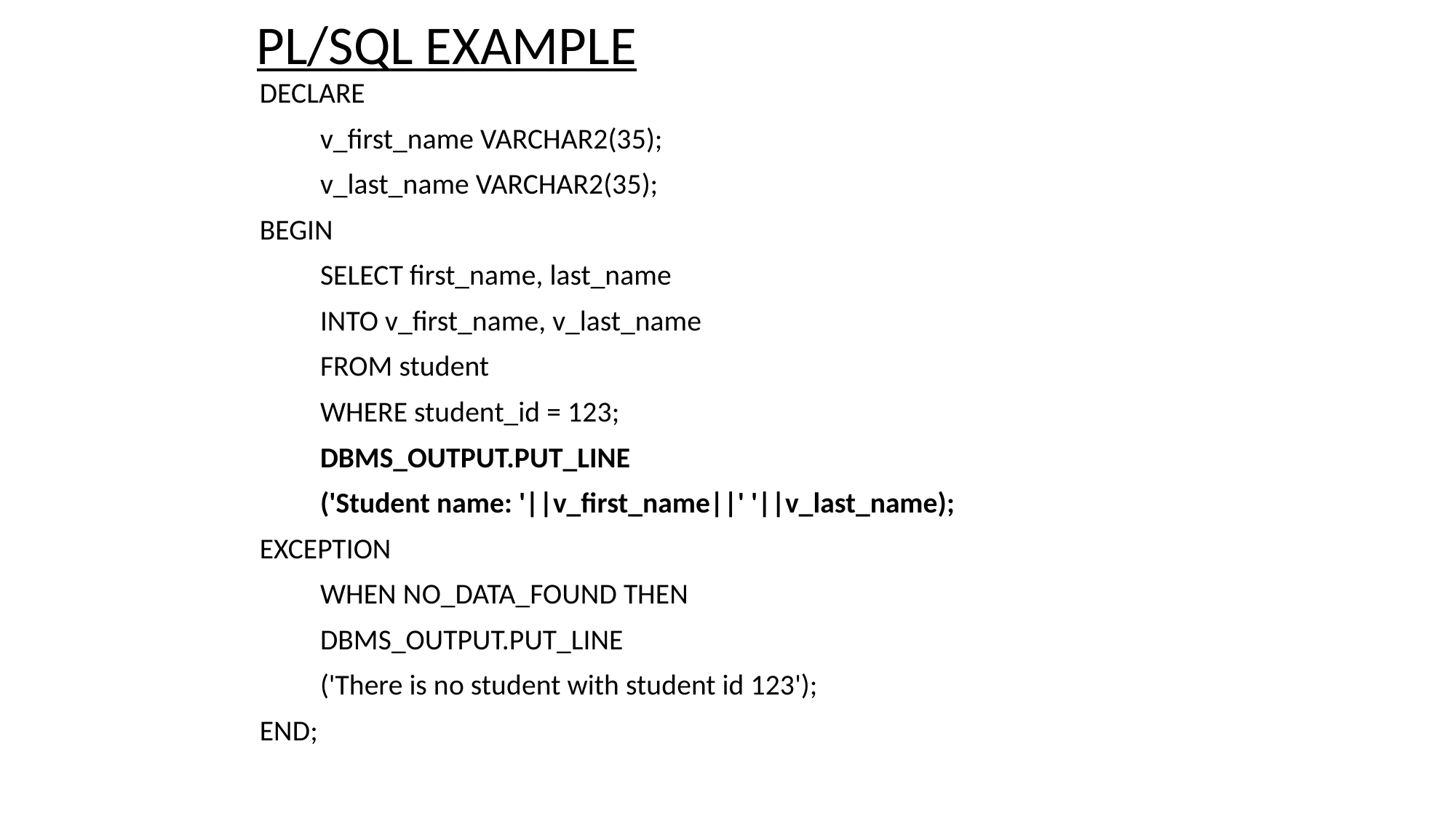

# PL/SQL EXAMPLE
DECLARE
	v_first_name VARCHAR2(35);
	v_last_name VARCHAR2(35);
BEGIN
	SELECT first_name, last_name
	INTO v_first_name, v_last_name
	FROM student
	WHERE student_id = 123;
	DBMS_OUTPUT.PUT_LINE
	('Student name: '||v_first_name||' '||v_last_name);
EXCEPTION
	WHEN NO_DATA_FOUND THEN
			DBMS_OUTPUT.PUT_LINE
				('There is no student with student id 123');
END;